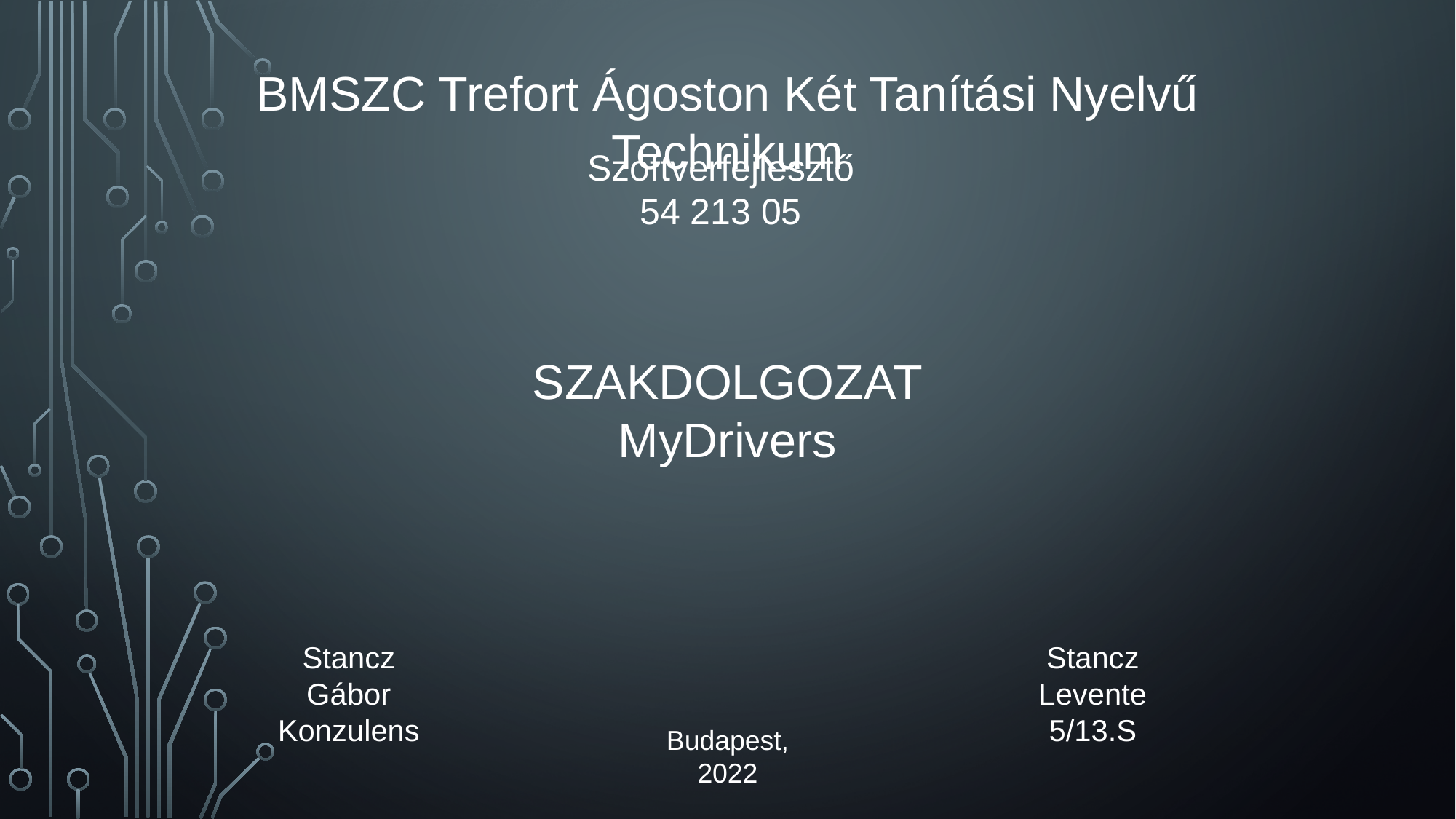

BMSZC Trefort Ágoston Két Tanítási Nyelvű Technikum
Szoftverfejlesztő
54 213 05
SZAKDOLGOZAT
MyDrivers
Stancz Gábor
Konzulens
Stancz Levente
5/13.S
Budapest, 2022